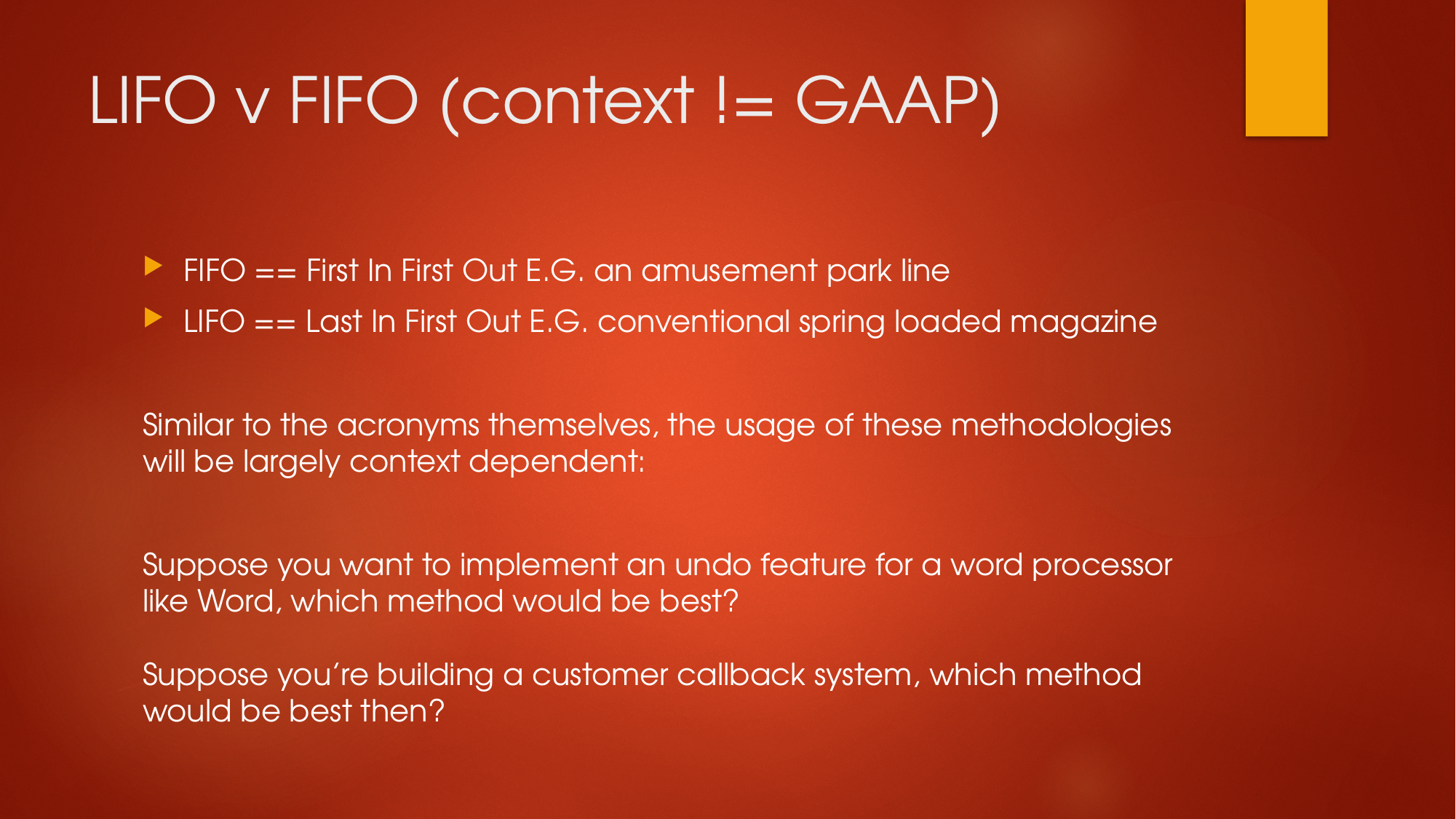

# LIFO v FIFO (context != GAAP)
FIFO == First In First Out E.G. an amusement park line
LIFO == Last In First Out E.G. conventional spring loaded magazine

Similar to the acronyms themselves, the usage of these methodologies will be largely context dependent:

Suppose you want to implement an undo feature for a word processor like Word, which method would be best?
Suppose you’re building a customer callback system, which method would be best then?